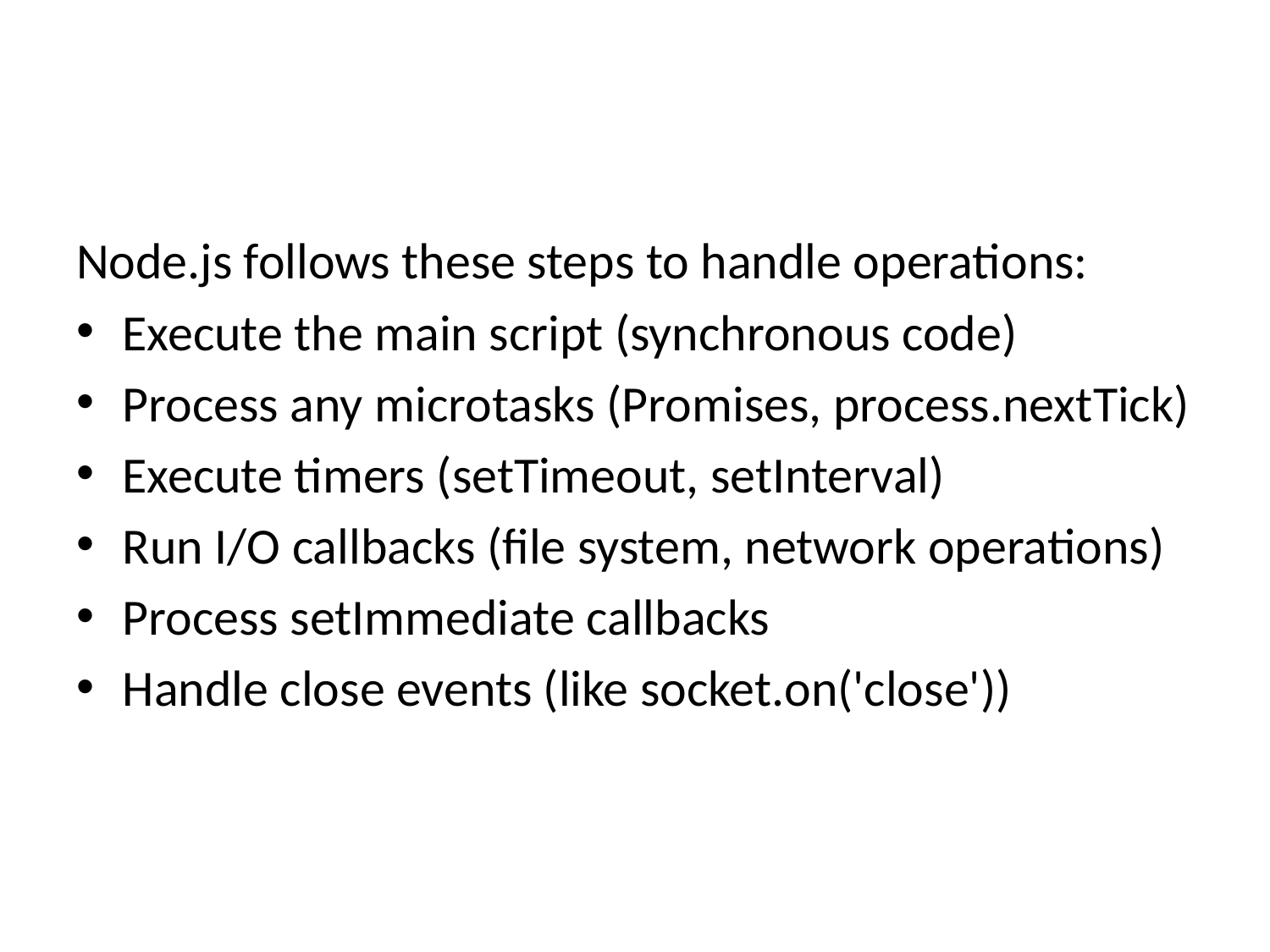

#
Node.js follows these steps to handle operations:
Execute the main script (synchronous code)
Process any microtasks (Promises, process.nextTick)
Execute timers (setTimeout, setInterval)
Run I/O callbacks (file system, network operations)
Process setImmediate callbacks
Handle close events (like socket.on('close'))